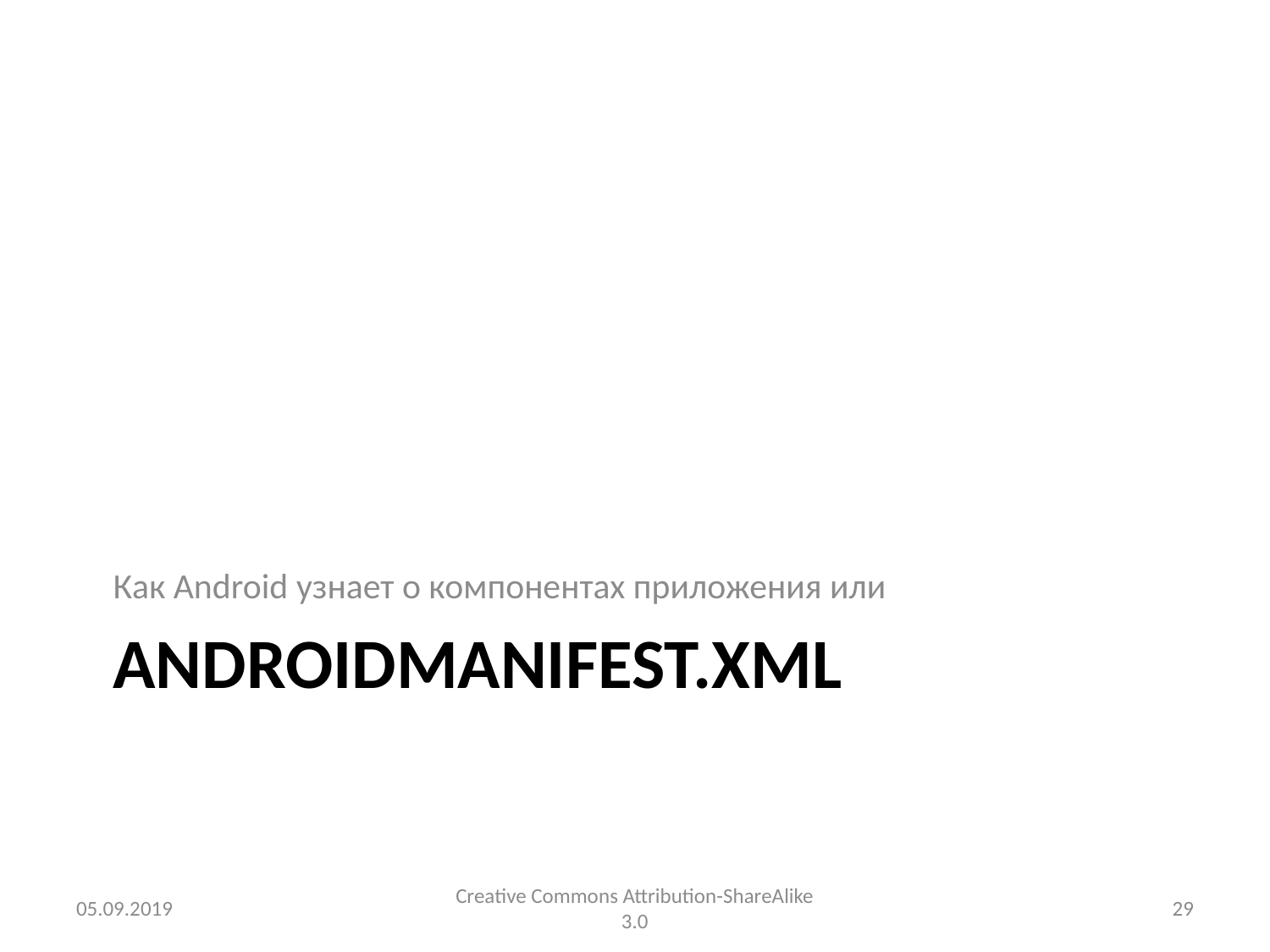

Как Android узнает о компонентах приложения или
# AndroidManifest.xml
05.09.2019
Creative Commons Attribution-ShareAlike 3.0
29